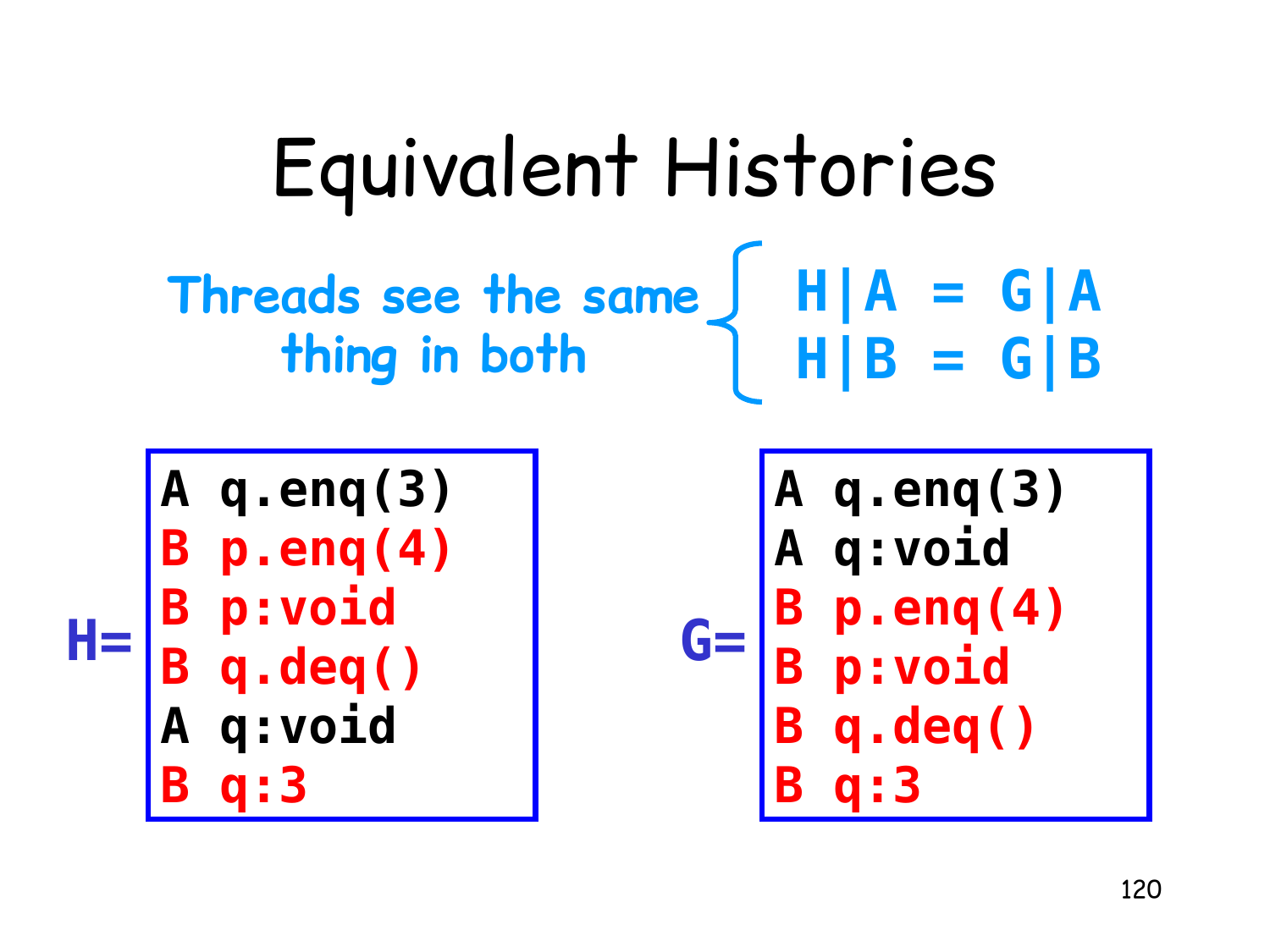

# Equivalent Histories

H|A = G|A
H|B = G|B
Threads see the same thing in both
A q.enq(3)
B p.enq(4)
B p:void
B q.deq()
A q:void
B q:3
A q.enq(3)
A q:void
B p.enq(4)
B p:void
B q.deq()
B q:3
H=
G=
120